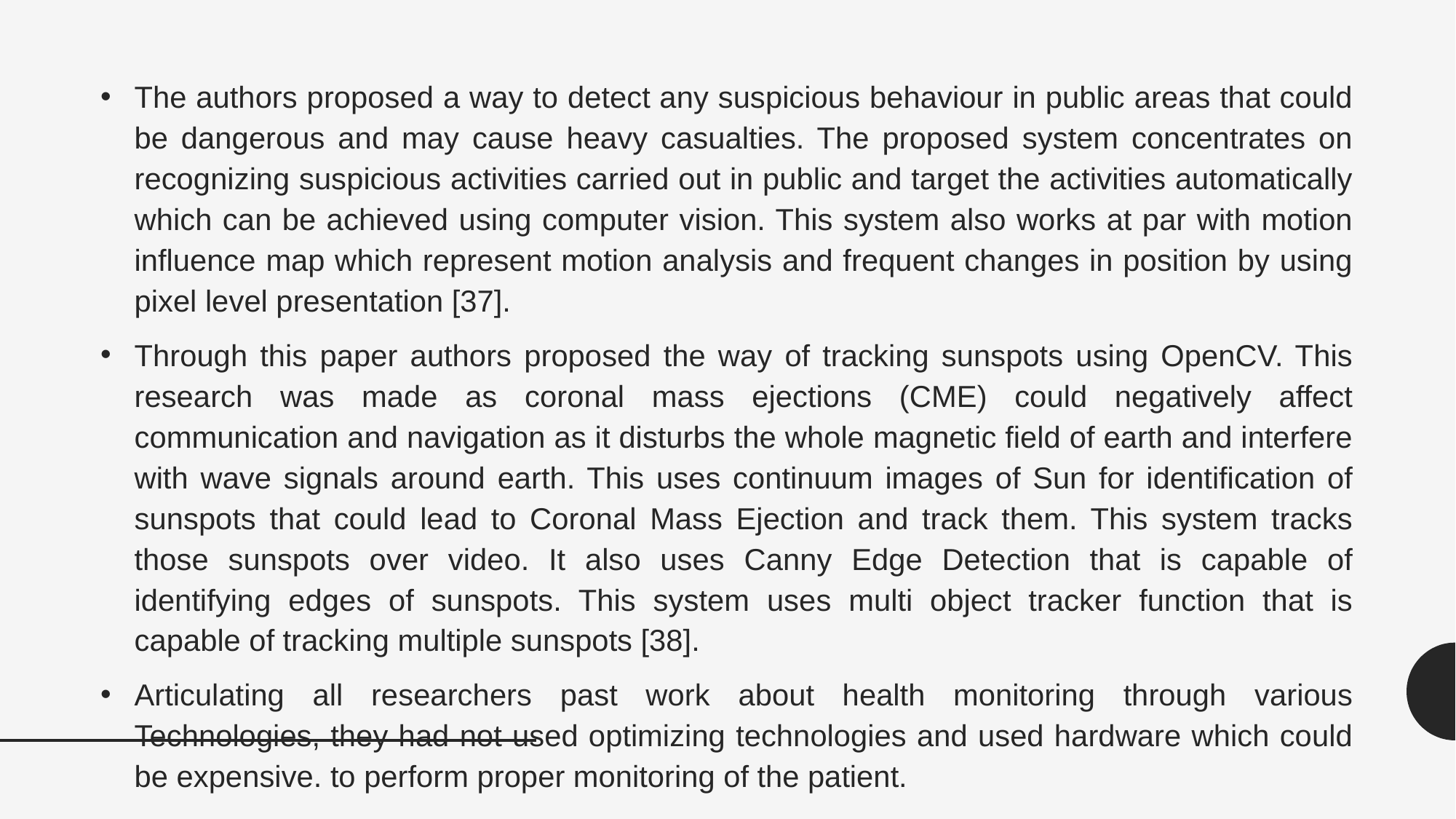

The authors proposed a way to detect any suspicious behaviour in public areas that could be dangerous and may cause heavy casualties. The proposed system concentrates on recognizing suspicious activities carried out in public and target the activities automatically which can be achieved using computer vision. This system also works at par with motion influence map which represent motion analysis and frequent changes in position by using pixel level presentation [37].
Through this paper authors proposed the way of tracking sunspots using OpenCV. This research was made as coronal mass ejections (CME) could negatively affect communication and navigation as it disturbs the whole magnetic field of earth and interfere with wave signals around earth. This uses continuum images of Sun for identification of sunspots that could lead to Coronal Mass Ejection and track them. This system tracks those sunspots over video. It also uses Canny Edge Detection that is capable of identifying edges of sunspots. This system uses multi object tracker function that is capable of tracking multiple sunspots [38].
Articulating all researchers past work about health monitoring through various Technologies, they had not used optimizing technologies and used hardware which could be expensive. to perform proper monitoring of the patient.